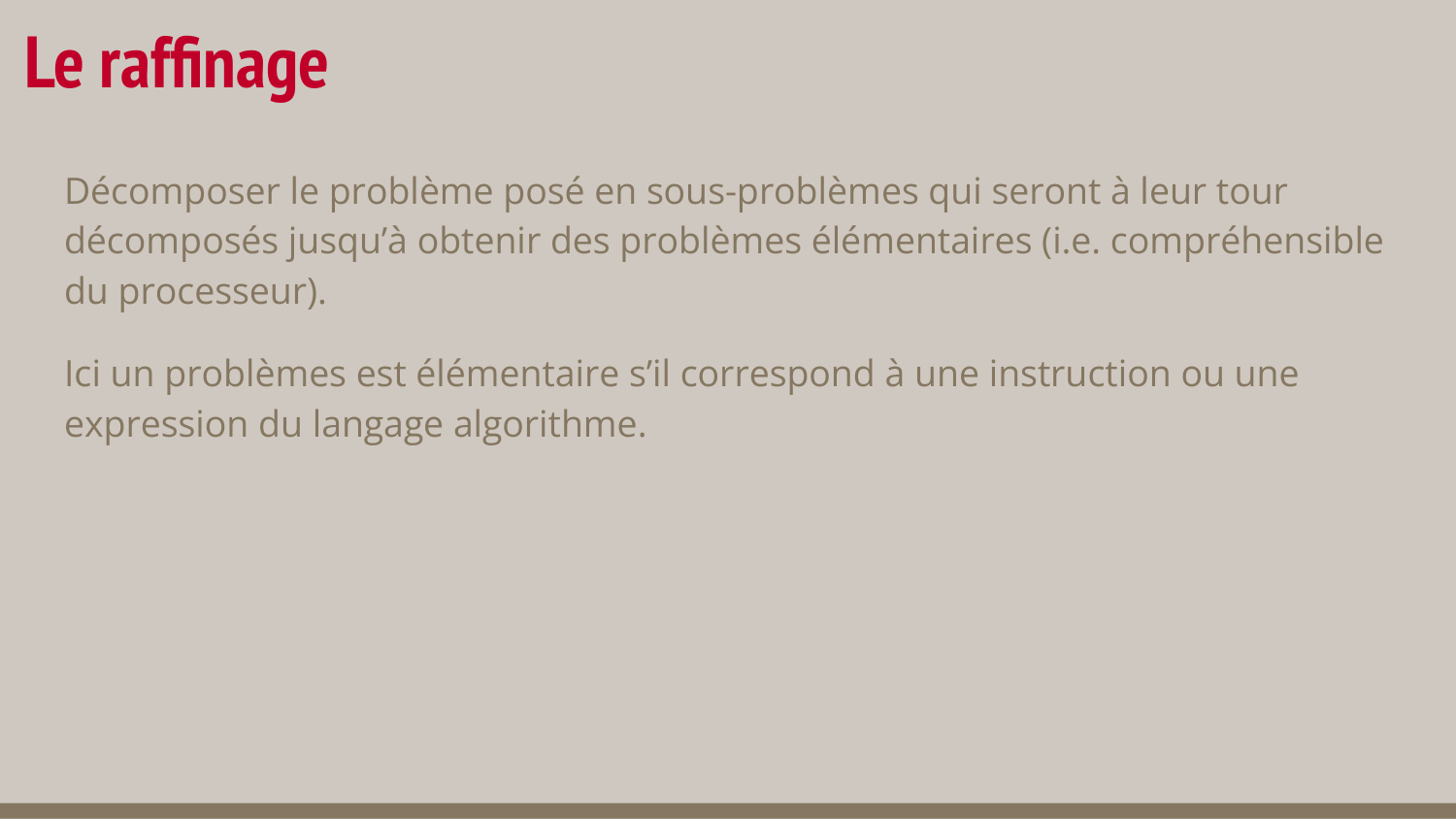

# Le raffinage
Décomposer le problème posé en sous-problèmes qui seront à leur tour décomposés jusqu’à obtenir des problèmes élémentaires (i.e. compréhensible du processeur).
Ici un problèmes est élémentaire s’il correspond à une instruction ou une expression du langage algorithme.